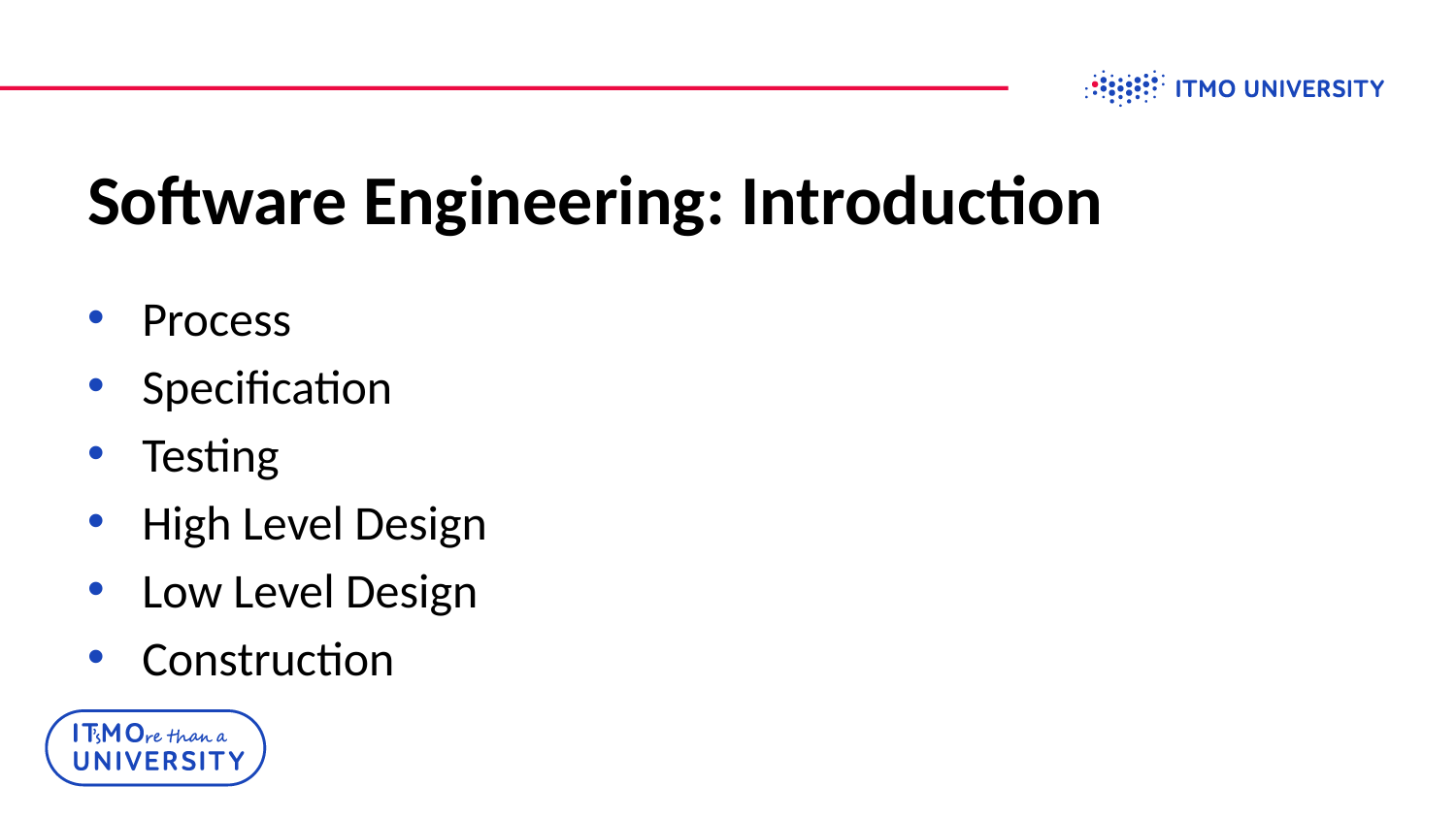

# Software Engineering: Introduction
Process
Specification
Testing
High Level Design
Low Level Design
Construction